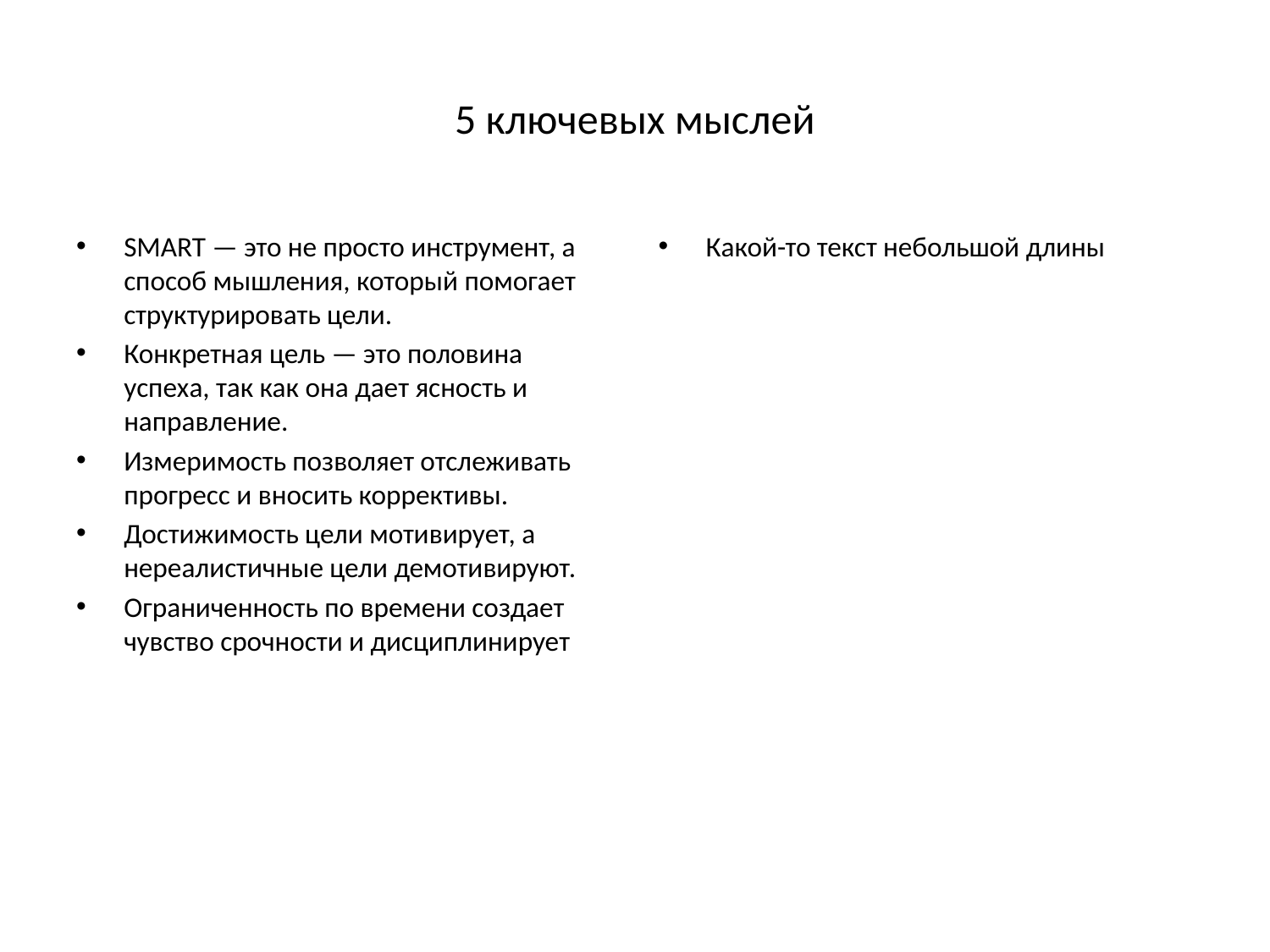

# 5 ключевых мыслей
SMART — это не просто инструмент, а способ мышления, который помогает структурировать цели.
Конкретная цель — это половина успеха, так как она дает ясность и направление.
Измеримость позволяет отслеживать прогресс и вносить коррективы.
Достижимость цели мотивирует, а нереалистичные цели демотивируют.
Ограниченность по времени создает чувство срочности и дисциплинирует
Какой-то текст небольшой длины